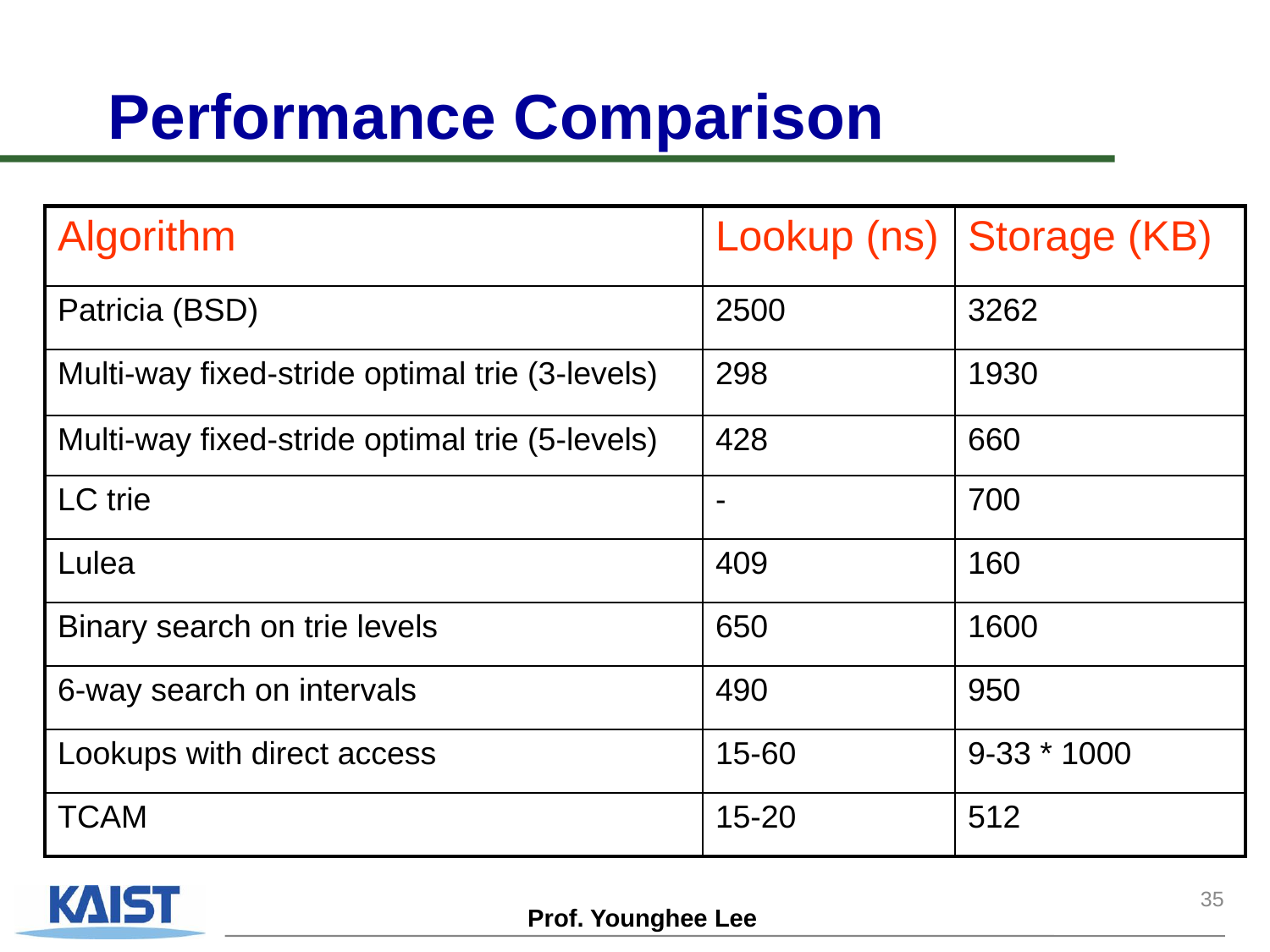

# Performance Comparison
| Algorithm | Lookup (ns) | Storage (KB) |
| --- | --- | --- |
| Patricia (BSD) | 2500 | 3262 |
| Multi-way fixed-stride optimal trie (3-levels) | 298 | 1930 |
| Multi-way fixed-stride optimal trie (5-levels) | 428 | 660 |
| LC trie | - | 700 |
| Lulea | 409 | 160 |
| Binary search on trie levels | 650 | 1600 |
| 6-way search on intervals | 490 | 950 |
| Lookups with direct access | 15-60 | 9-33 \* 1000 |
| TCAM | 15-20 | 512 |
35